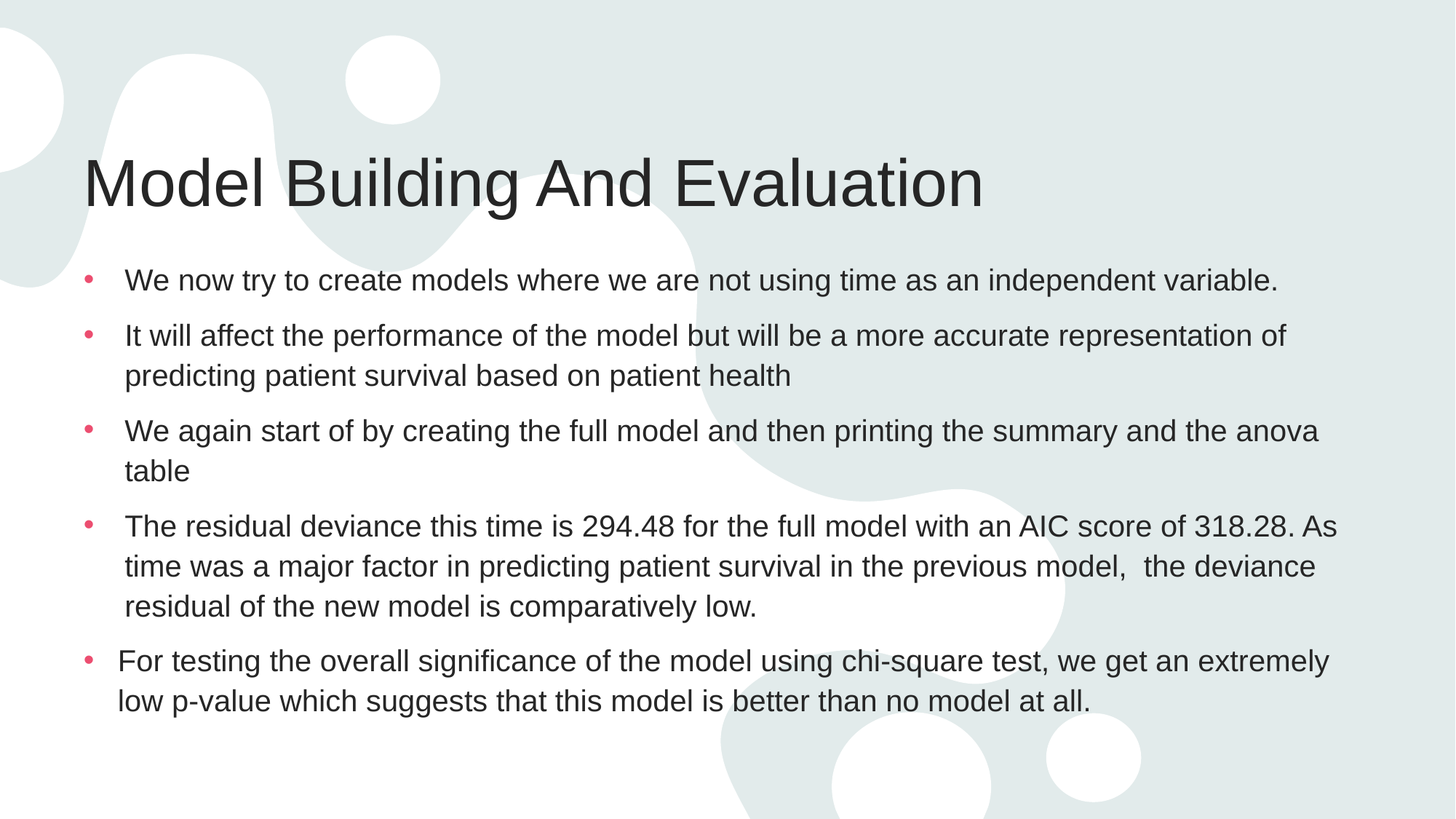

# Model Building And Evaluation
We now try to create models where we are not using time as an independent variable.
It will affect the performance of the model but will be a more accurate representation of predicting patient survival based on patient health
We again start of by creating the full model and then printing the summary and the anova table
The residual deviance this time is 294.48 for the full model with an AIC score of 318.28. As time was a major factor in predicting patient survival in the previous model,  the deviance residual of the new model is comparatively low.
For testing the overall significance of the model using chi-square test, we get an extremely low p-value which suggests that this model is better than no model at all.